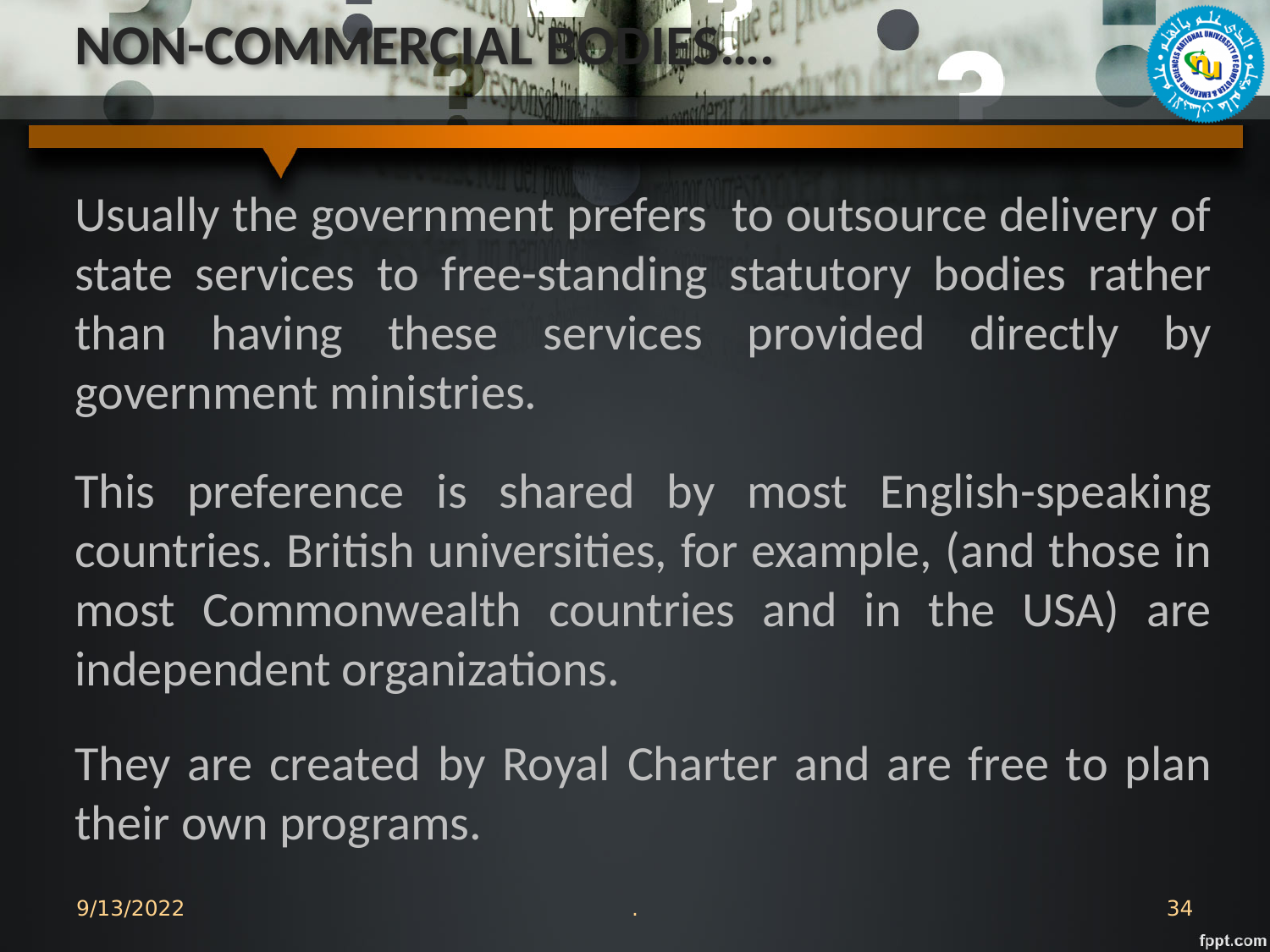

# NON-COMMERCIAL BODIES….
Usually the government prefers  to outsource delivery of state services to free-standing statutory bodies rather than having these services provided directly by government ministries.

This preference is shared by most English-speaking countries. British universities, for example, (and those in most Commonwealth countries and in the USA) are independent organizations.

They are created by Royal Charter and are free to plan their own programs.
9/13/2022
.
34